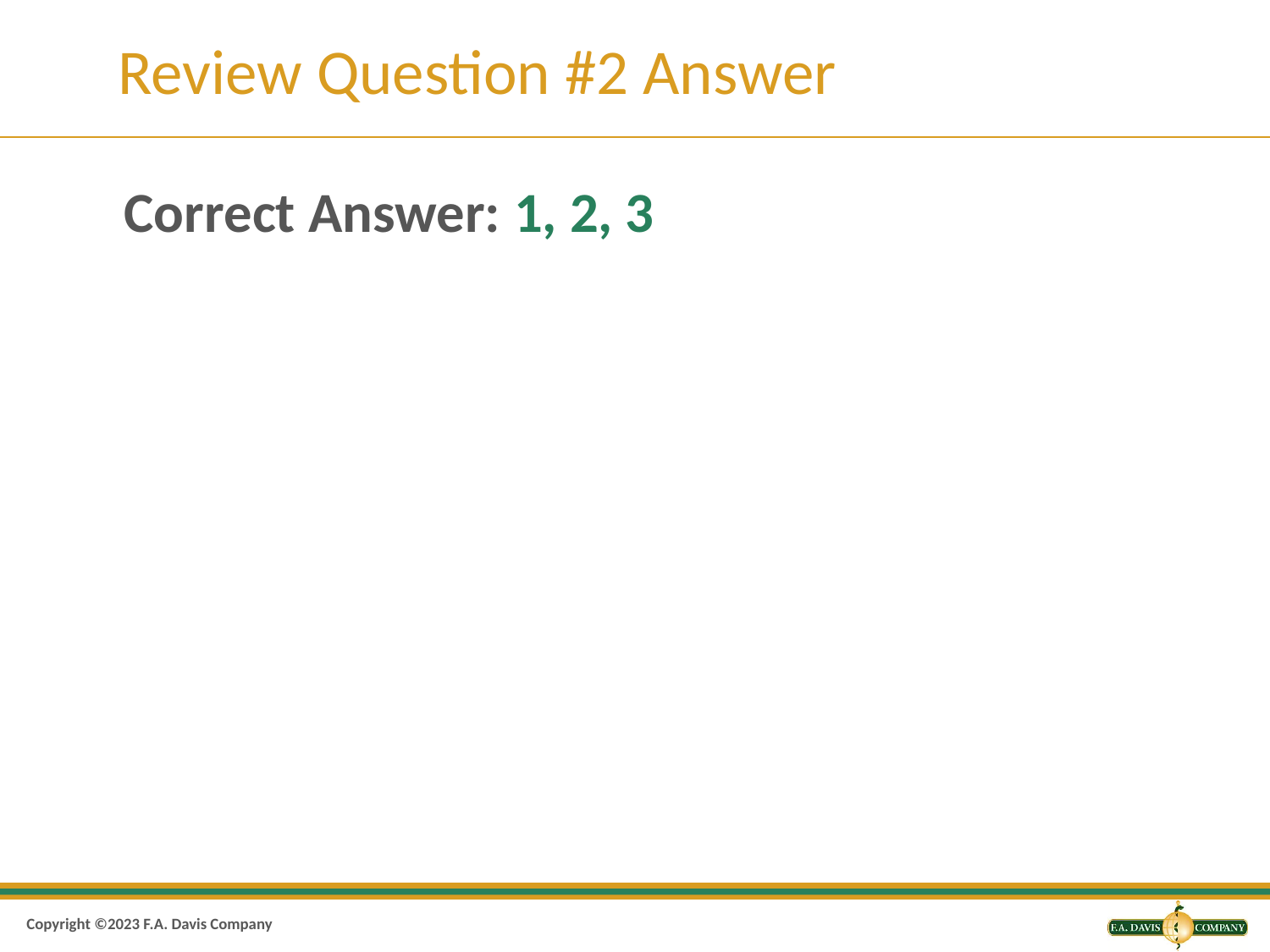

# Review Question #2 Answer
Correct Answer: 1, 2, 3